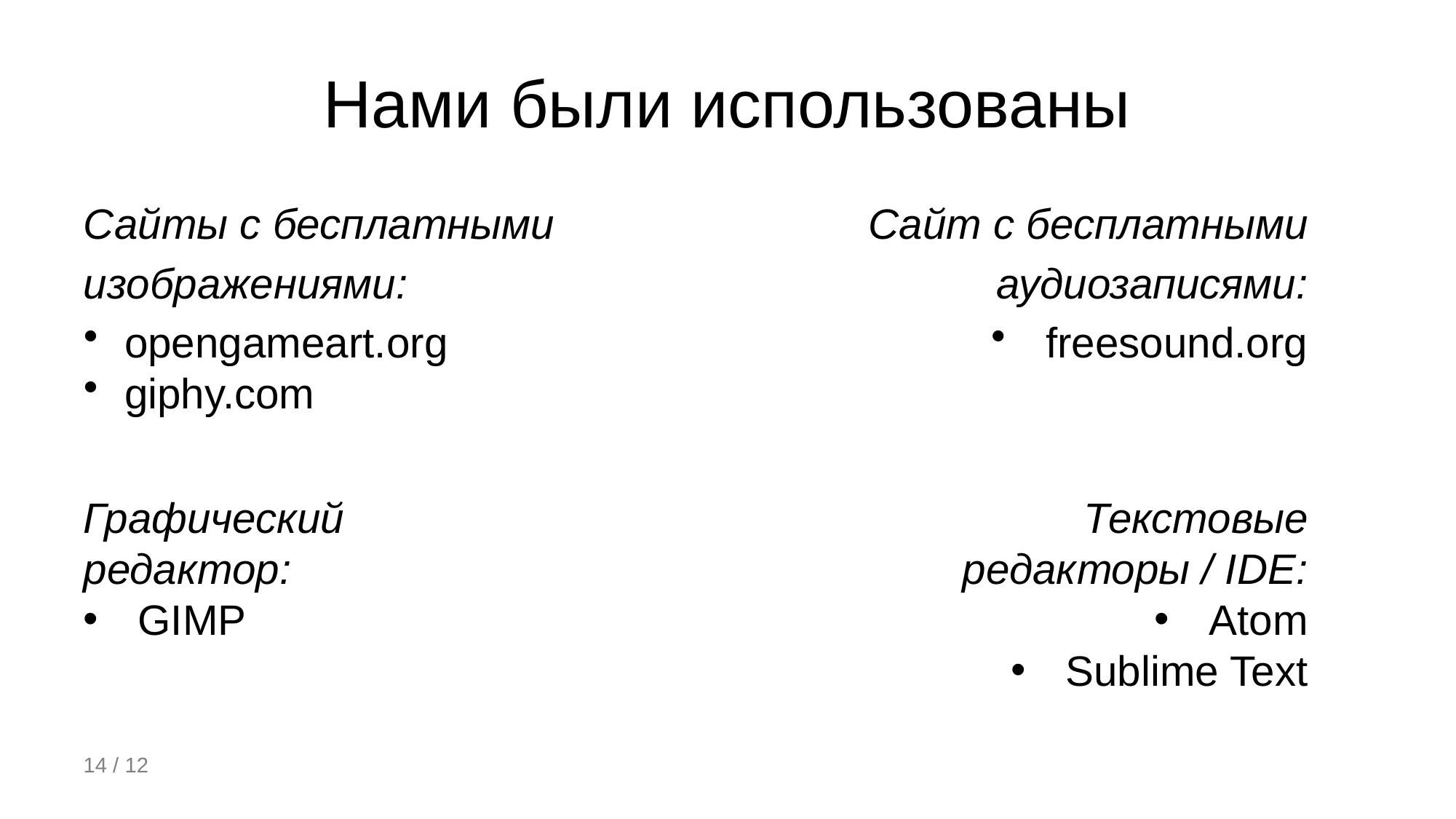

# Нами были использованы
Сайты с бесплатными
изображениями:
opengameart.org
giphy.com

Сайт с бесплатными
аудиозаписями:
freesound.org

Графический редактор:
GIMP
Текстовые редакторы / IDE:
Atom
Sublime Text